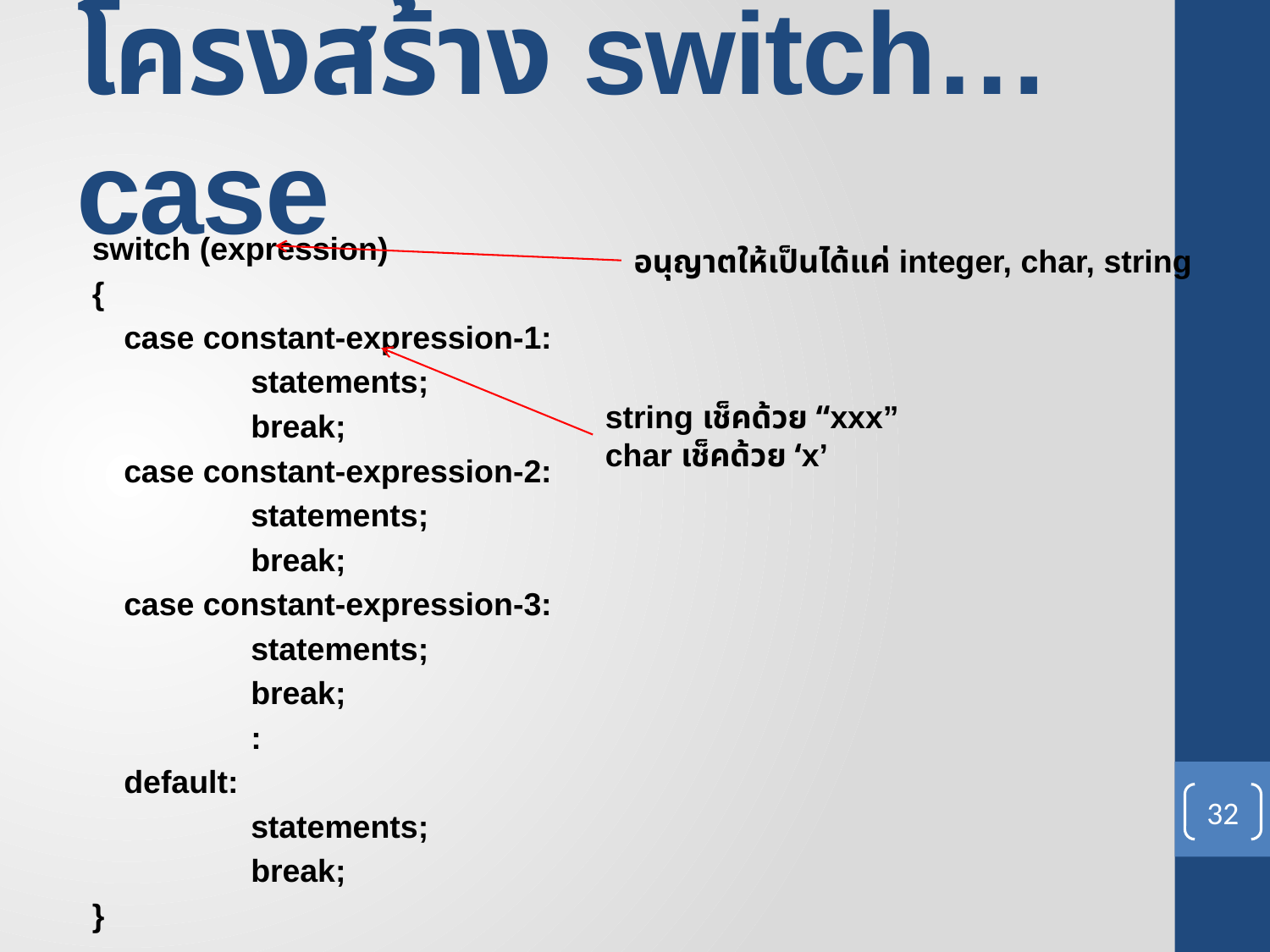

# โครงสร้าง switch…case
switch (expression)
{
	case constant-expression-1:
		statements;
		break;
	case constant-expression-2:
		statements;
		break;
	case constant-expression-3:
		statements;
		break;
		:
	default:
		statements;
		break;
}
อนุญาตให้เป็นได้แค่ integer, char, string
string เช็คด้วย “xxx”
char เช็คด้วย ‘x’
32